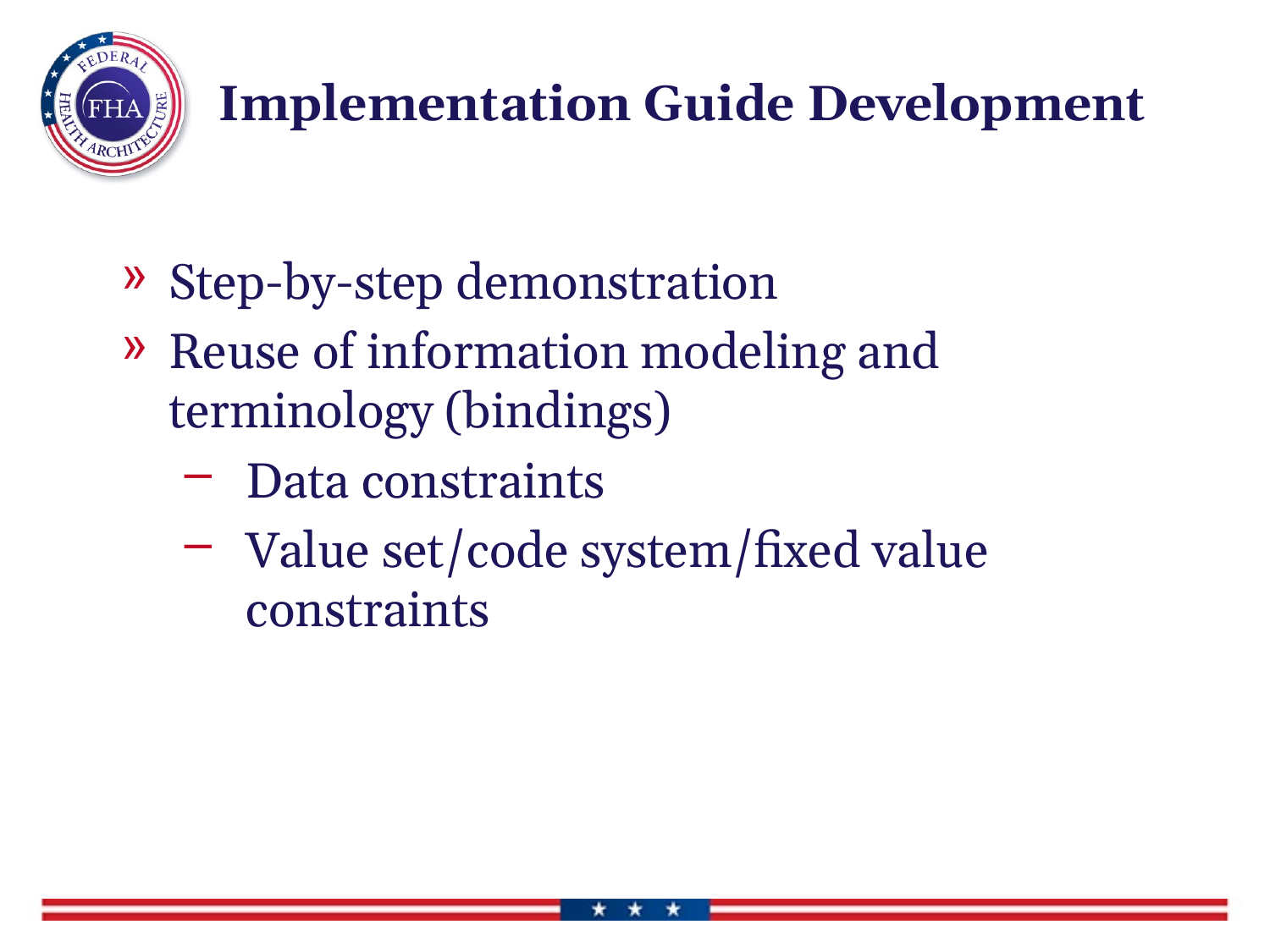

# Implementation Guide Development
Step-by-step demonstration
Reuse of information modeling and terminology (bindings)
Data constraints
Value set/code system/fixed value constraints